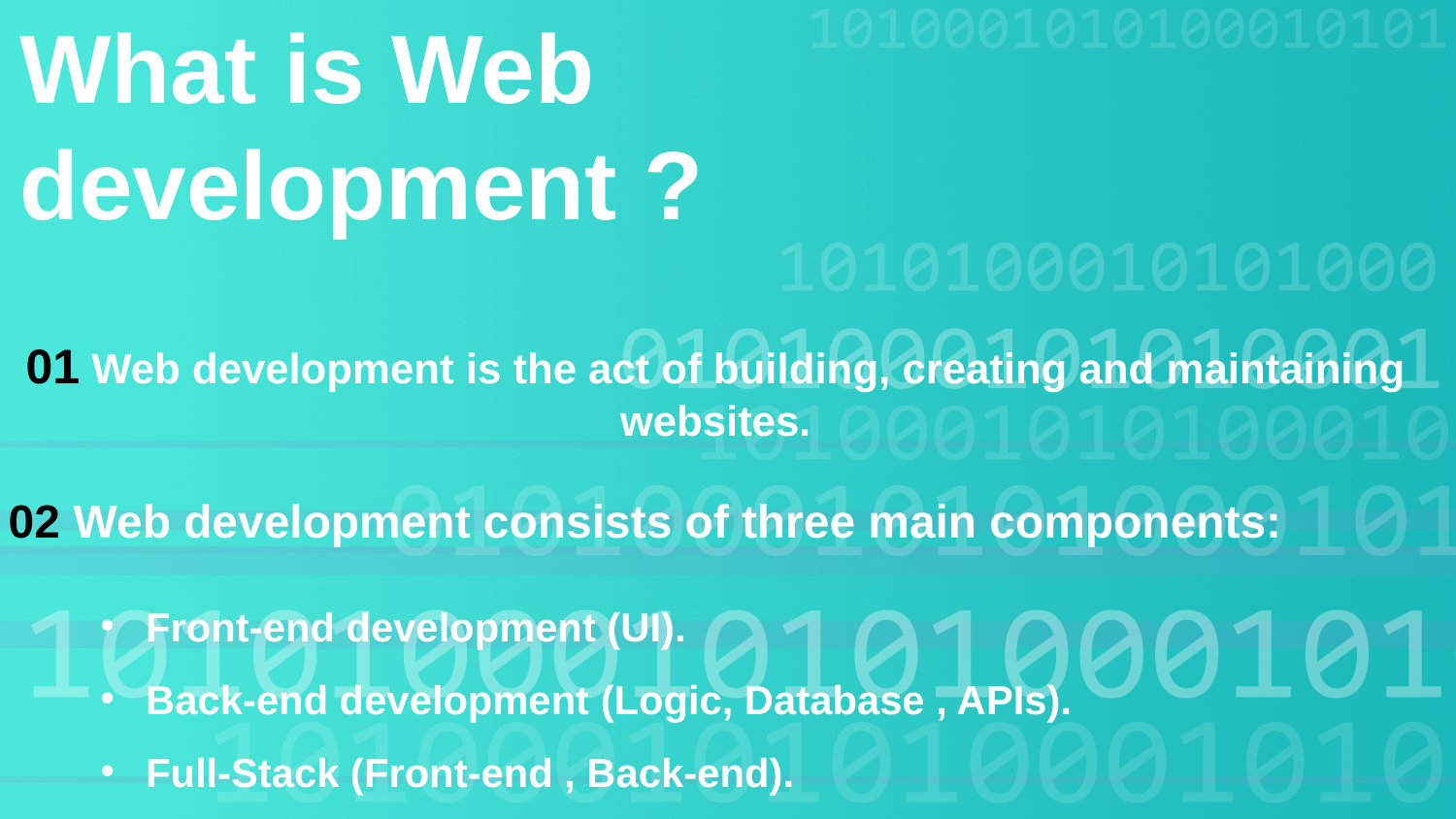

What is Web development ?
01 Web development is the act of building, creating and maintaining websites.

02 Web development consists of three main components:

Front-end development (UI).
Back-end development (Logic, Database , APIs).
Full-Stack (Front-end , Back-end).